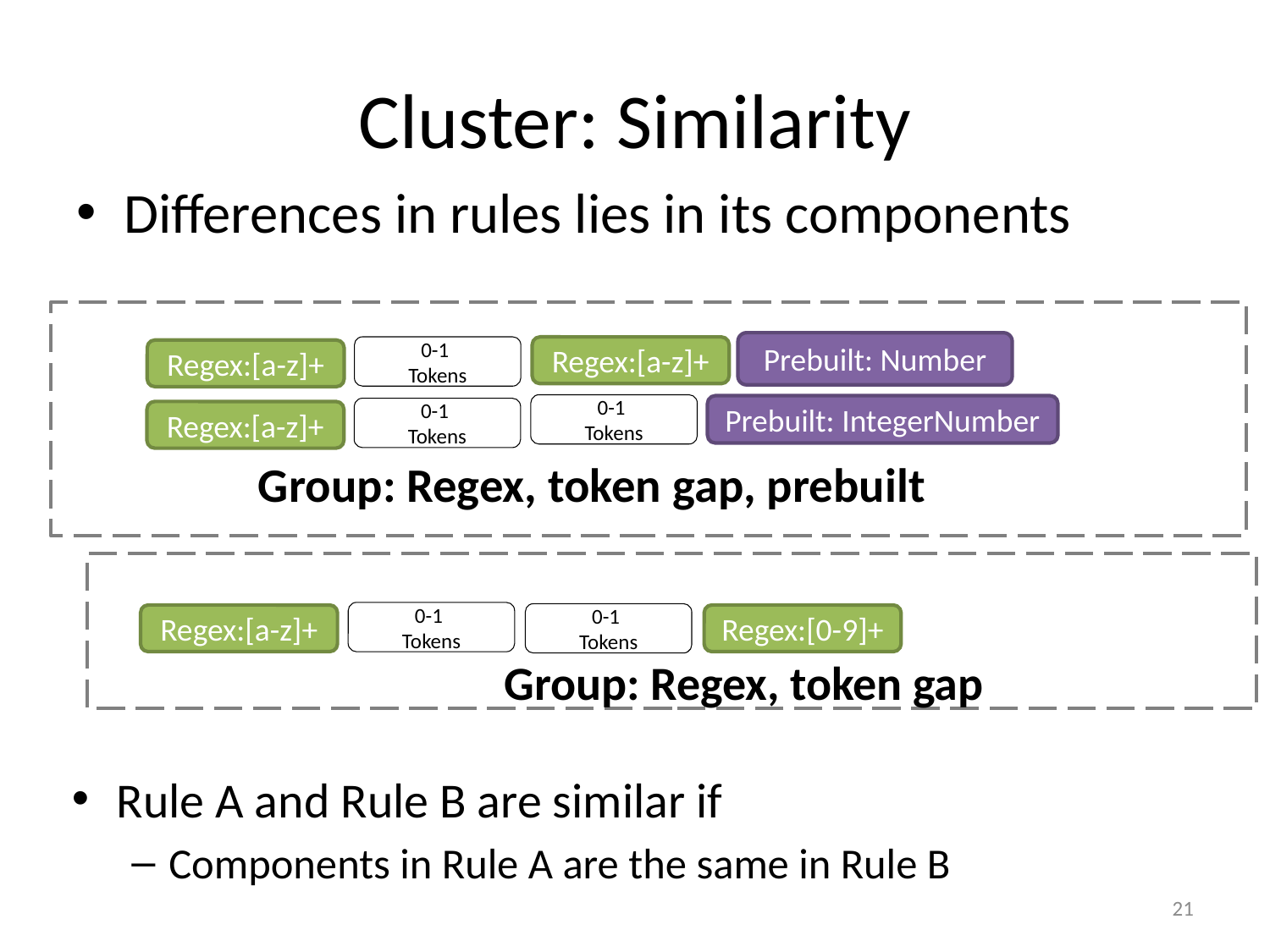

# Cluster: Similarity
Differences in rules lies in its components

Prebuilt: Number
0-1
Tokens
Regex:[a-z]+
Regex:[a-z]+
0-1
Tokens
Prebuilt: IntegerNumber
0-1
Tokens
Regex:[a-z]+
Group: Regex, token gap, prebuilt

0-1
Tokens
0-1
Tokens
Regex:[0-9]+
Regex:[a-z]+
Group: Regex, token gap
Rule A and Rule B are similar if
Components in Rule A are the same in Rule B
21